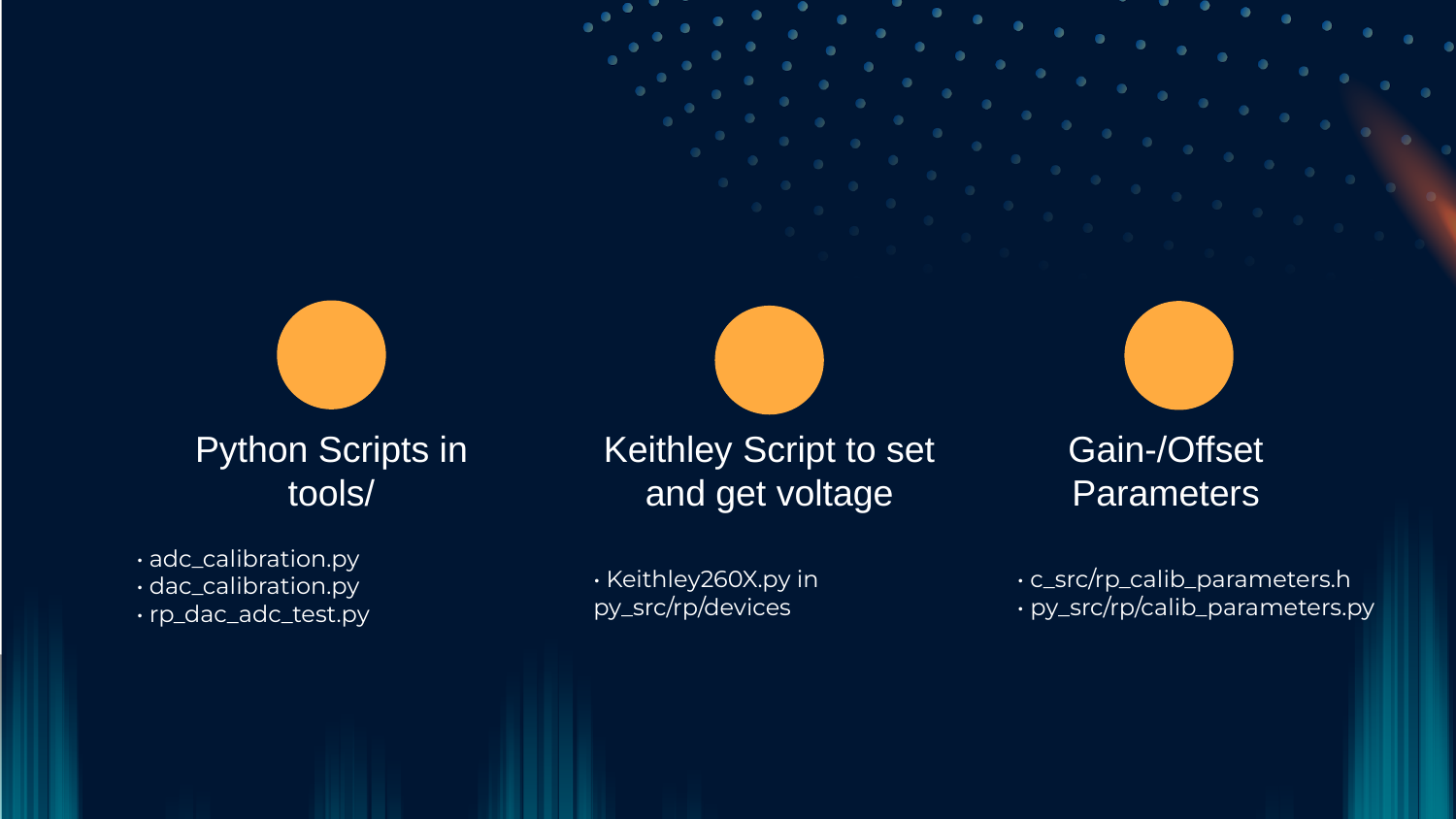

Python Scripts in tools/
# Keithley Script to set and get voltage
Gain-/Offset Parameters

• adc_calibration.py
• dac_calibration.py
• rp_dac_adc_test.py
• Keithley260X.py in        py_src/rp/devices
• c_src/rp_calib_parameters.h
• py_src/rp/calib_parameters.py